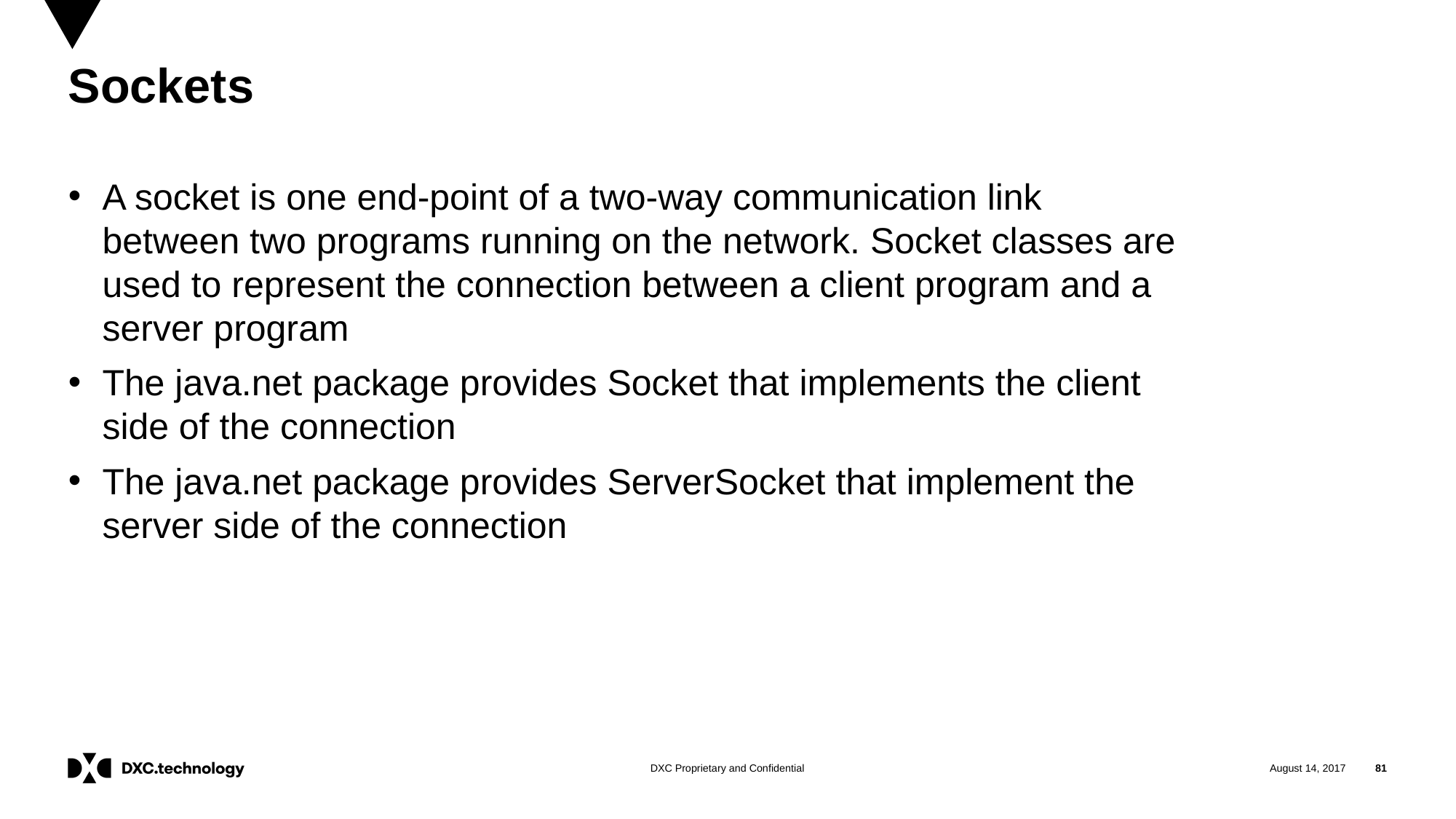

# Sockets
A socket is one end-point of a two-way communication link between two programs running on the network. Socket classes are used to represent the connection between a client program and a server program
The java.net package provides Socket that implements the client side of the connection
The java.net package provides ServerSocket that implement the server side of the connection